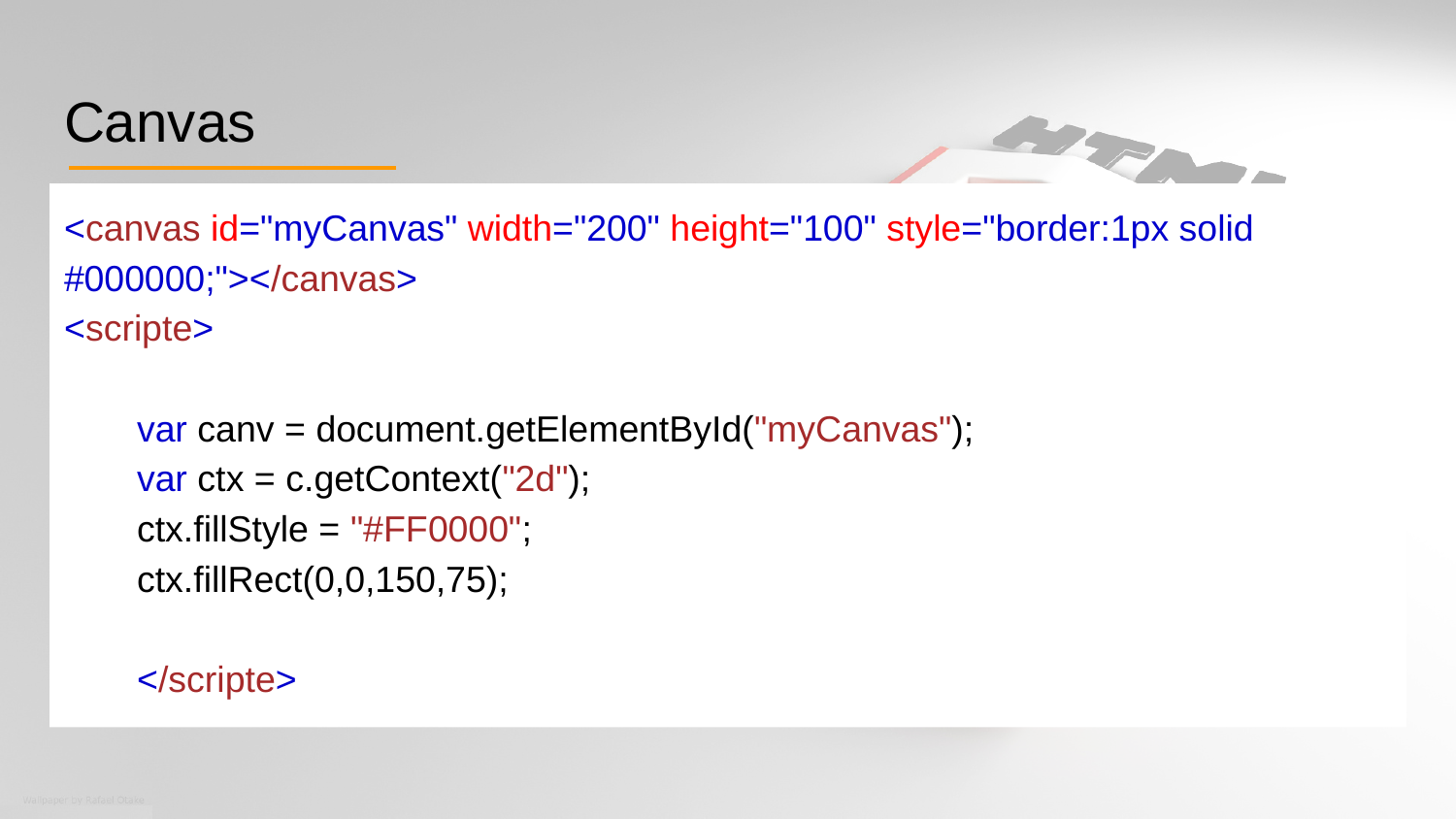

# Canvas
<canvas id="myCanvas" width="200" height="100" style="border:1px solid #000000;"></canvas>
<scripte>

var canv = document.getElementById("myCanvas");
var ctx = c.getContext("2d");
ctx.fillStyle = "#FF0000";
ctx.fillRect(0,0,150,75);

</scripte>